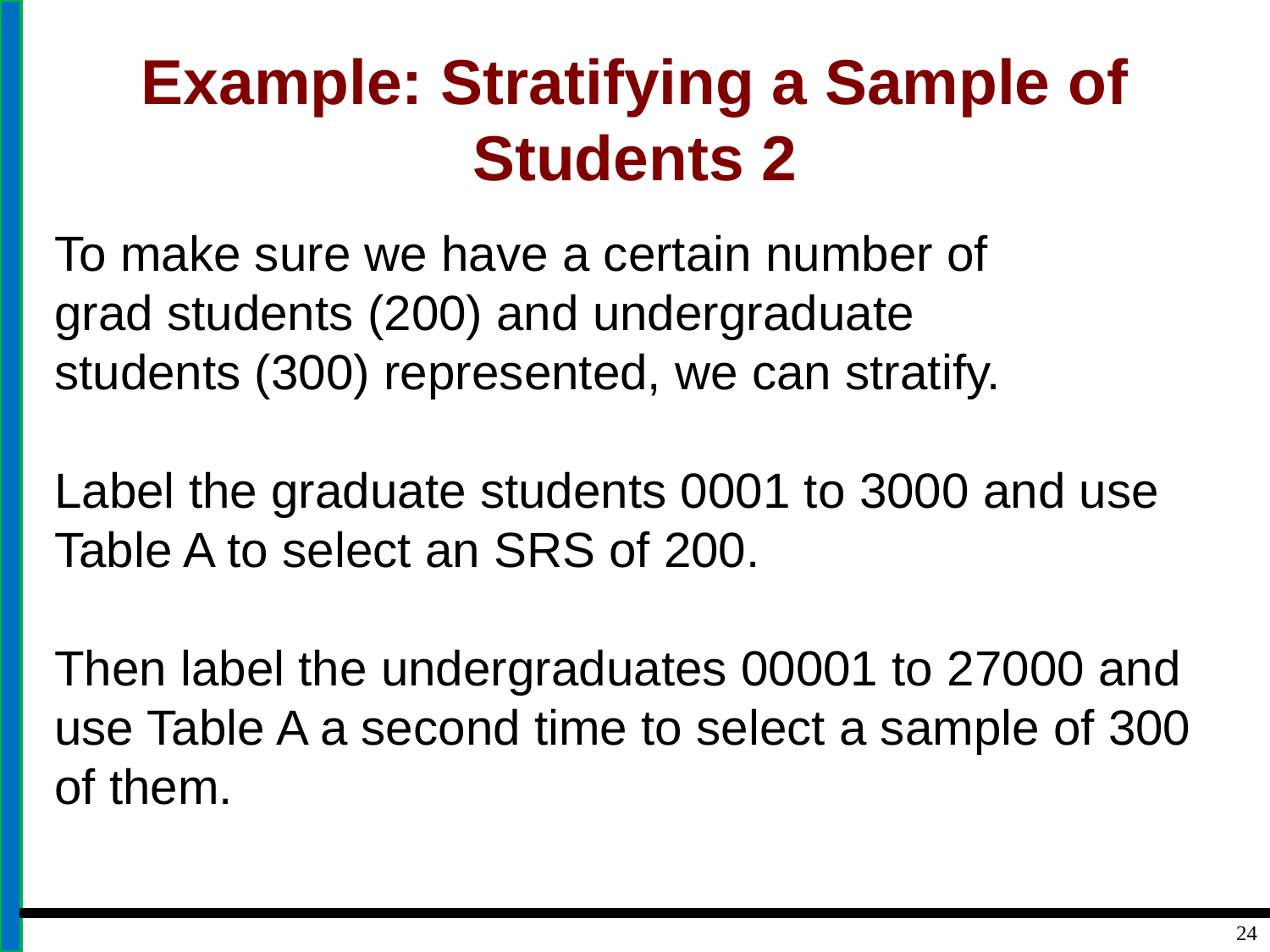

# Example: Stratifying a Sample of Students 2
To make sure we have a certain number of
grad students (200) and undergraduate
students (300) represented, we can stratify.

Label the graduate students 0001 to 3000 and use Table A to select an SRS of 200.

Then label the undergraduates 00001 to 27000 and use Table A a second time to select a sample of 300 of them.